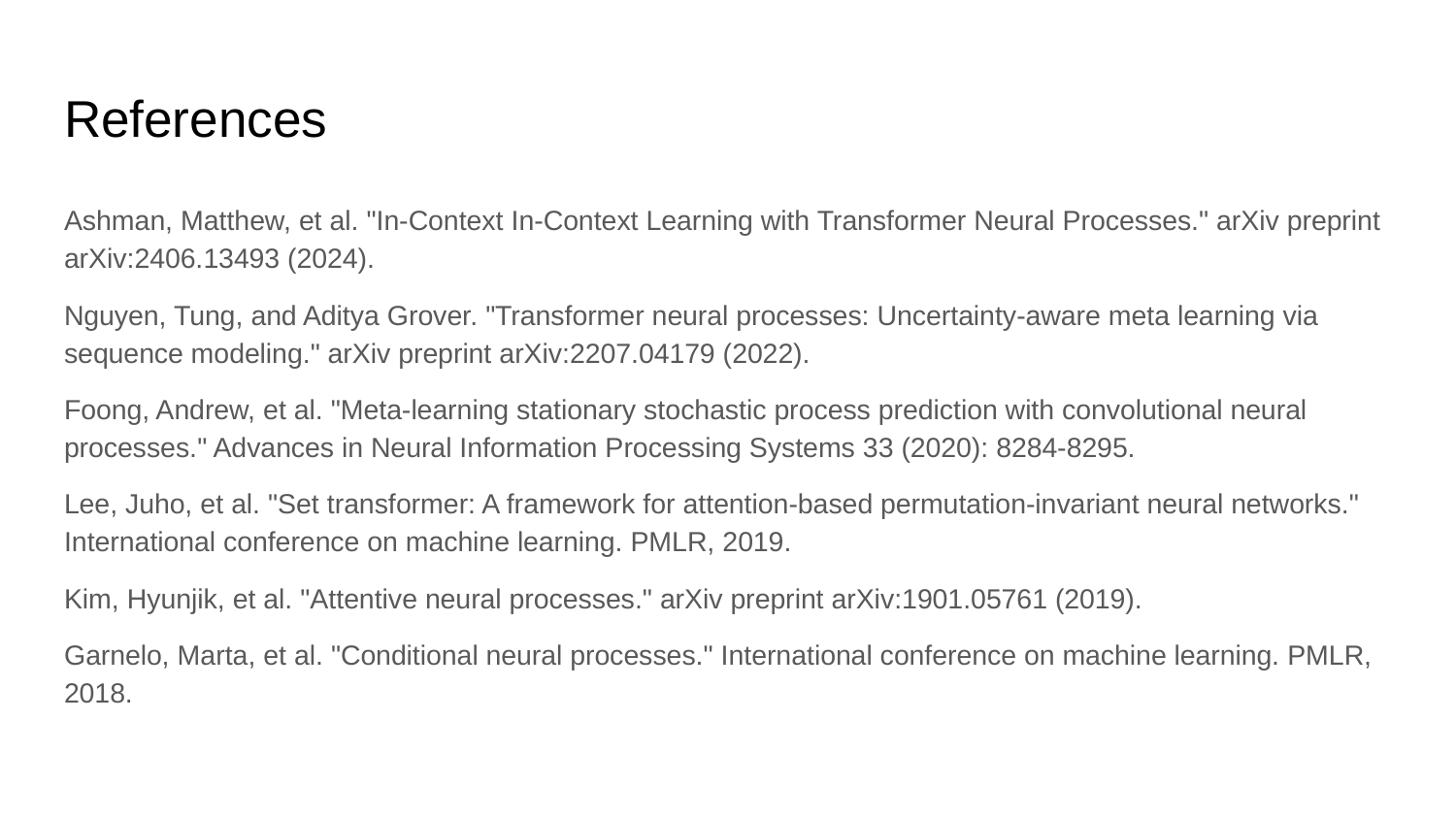

# References
Ashman, Matthew, et al. "In-Context In-Context Learning with Transformer Neural Processes." arXiv preprint arXiv:2406.13493 (2024).
Nguyen, Tung, and Aditya Grover. "Transformer neural processes: Uncertainty-aware meta learning via sequence modeling." arXiv preprint arXiv:2207.04179 (2022).
Foong, Andrew, et al. "Meta-learning stationary stochastic process prediction with convolutional neural processes." Advances in Neural Information Processing Systems 33 (2020): 8284-8295.
Lee, Juho, et al. "Set transformer: A framework for attention-based permutation-invariant neural networks." International conference on machine learning. PMLR, 2019.
Kim, Hyunjik, et al. "Attentive neural processes." arXiv preprint arXiv:1901.05761 (2019).
Garnelo, Marta, et al. "Conditional neural processes." International conference on machine learning. PMLR, 2018.